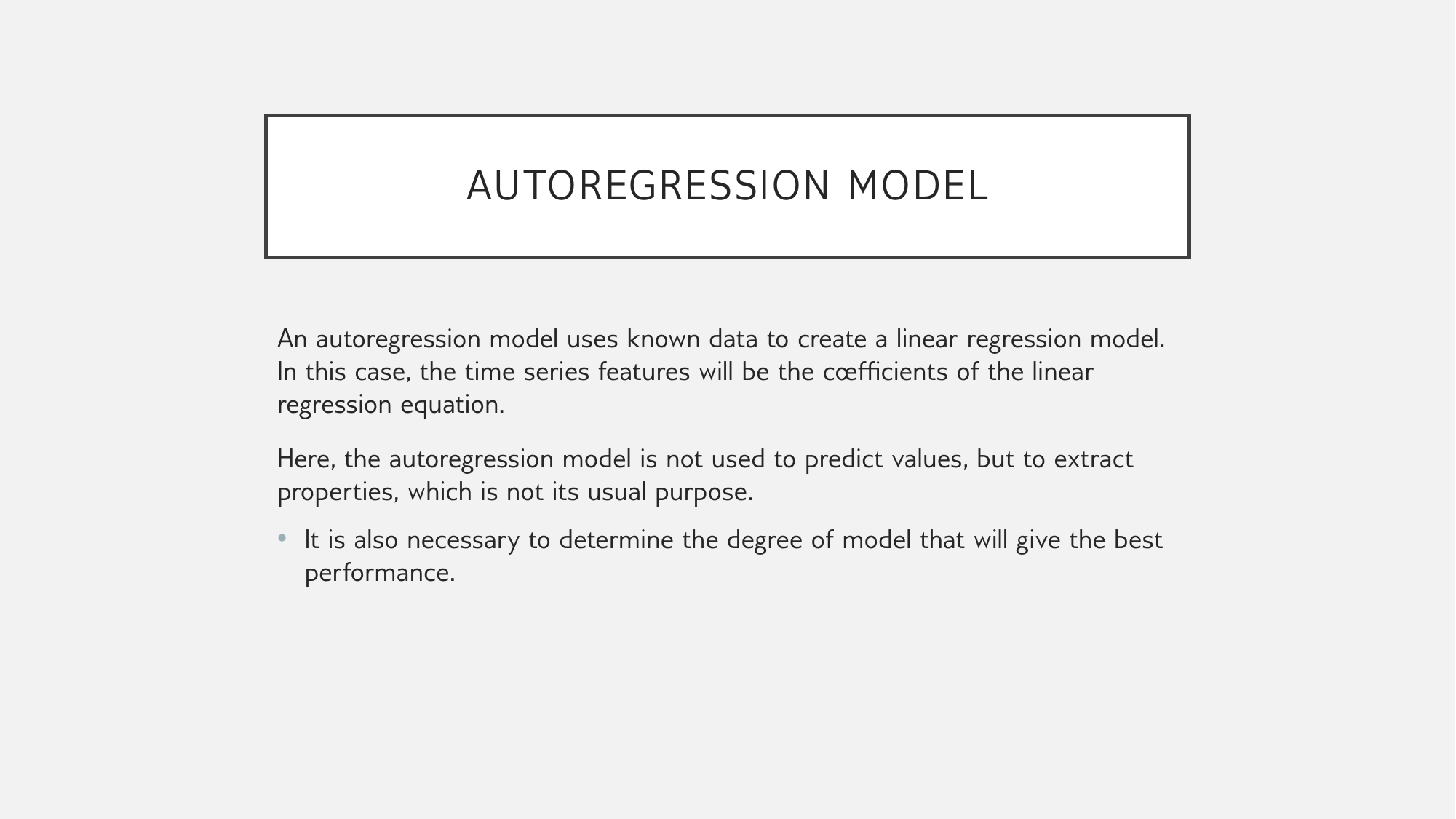

# Autoregression model
An autoregression model uses known data to create a linear regression model. In this case, the time series features will be the coefficients of the linear regression equation.
Here, the autoregression model is not used to predict values, but to extract properties, which is not its usual purpose.
It is also necessary to determine the degree of model that will give the best performance.